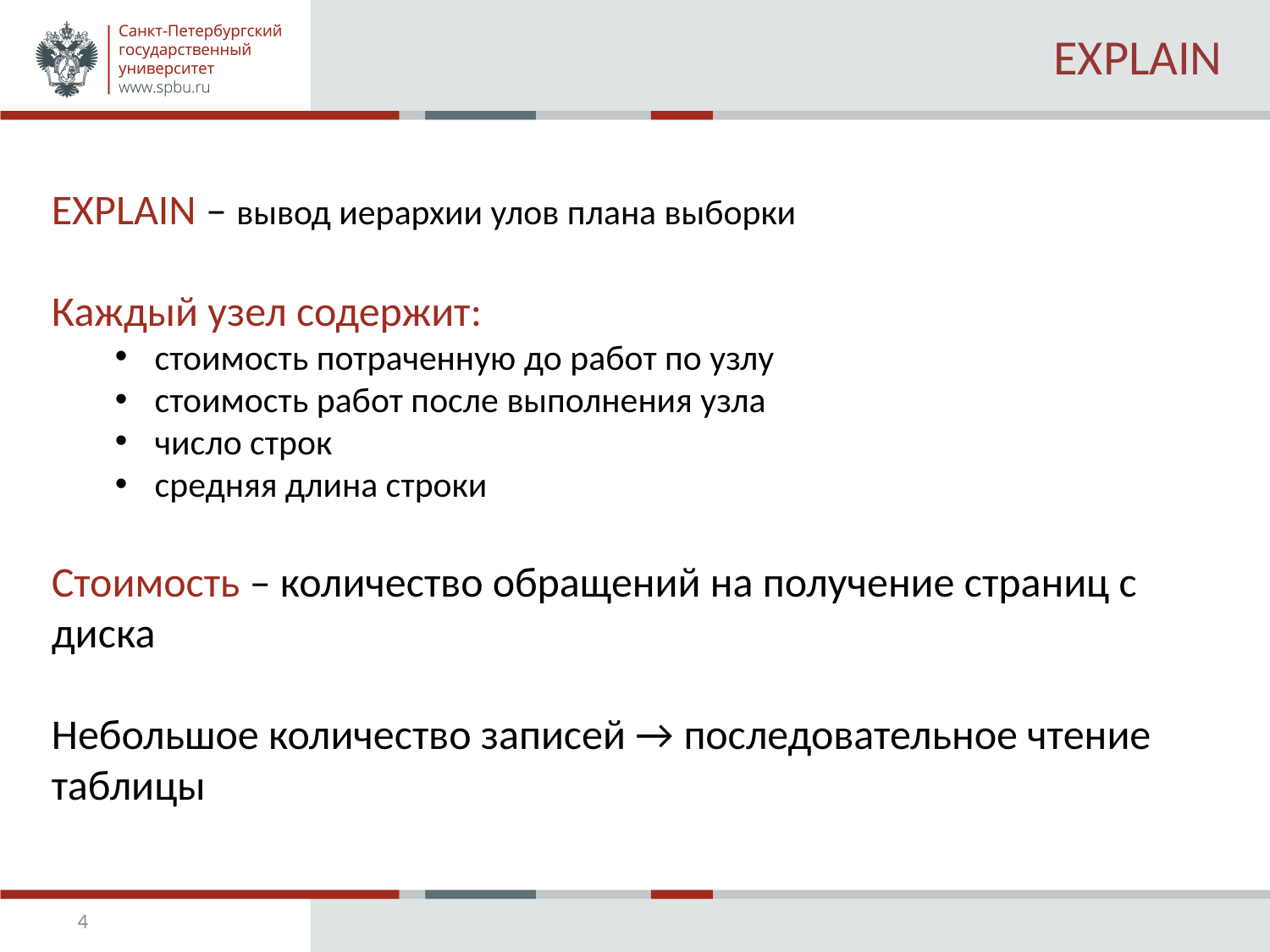

# EXPLAIN
EXPLAIN – вывод иерархии улов плана выборки
Каждый узел содержит:
стоимость потраченную до работ по узлу
стоимость работ после выполнения узла
число строк
средняя длина строки

Стоимость – количество обращений на получение страниц с диска

Небольшое количество записей → последовательное чтение таблицы
4